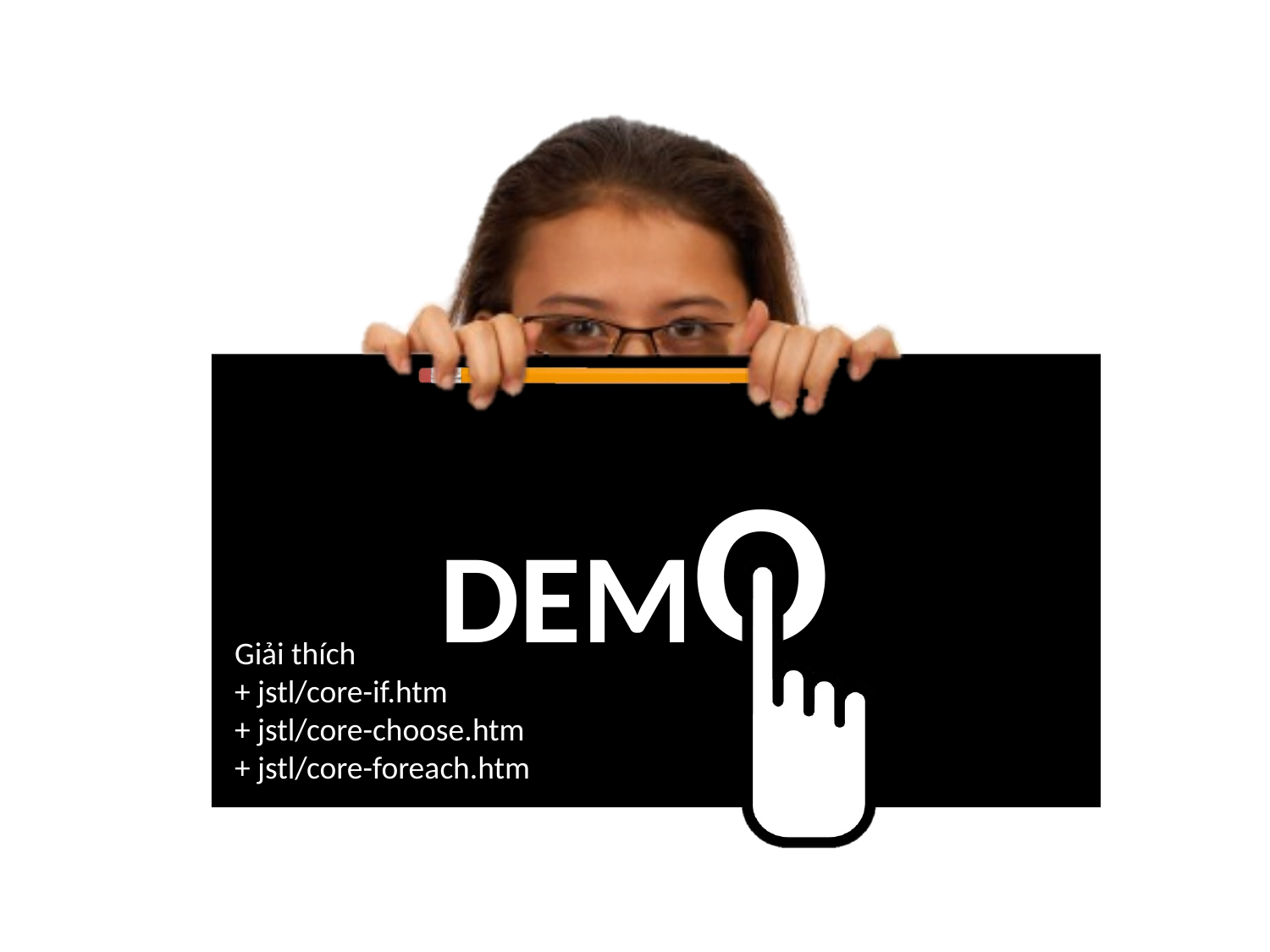

Giải thích
+ jstl/core-if.htm
+ jstl/core-choose.htm
+ jstl/core-foreach.htm